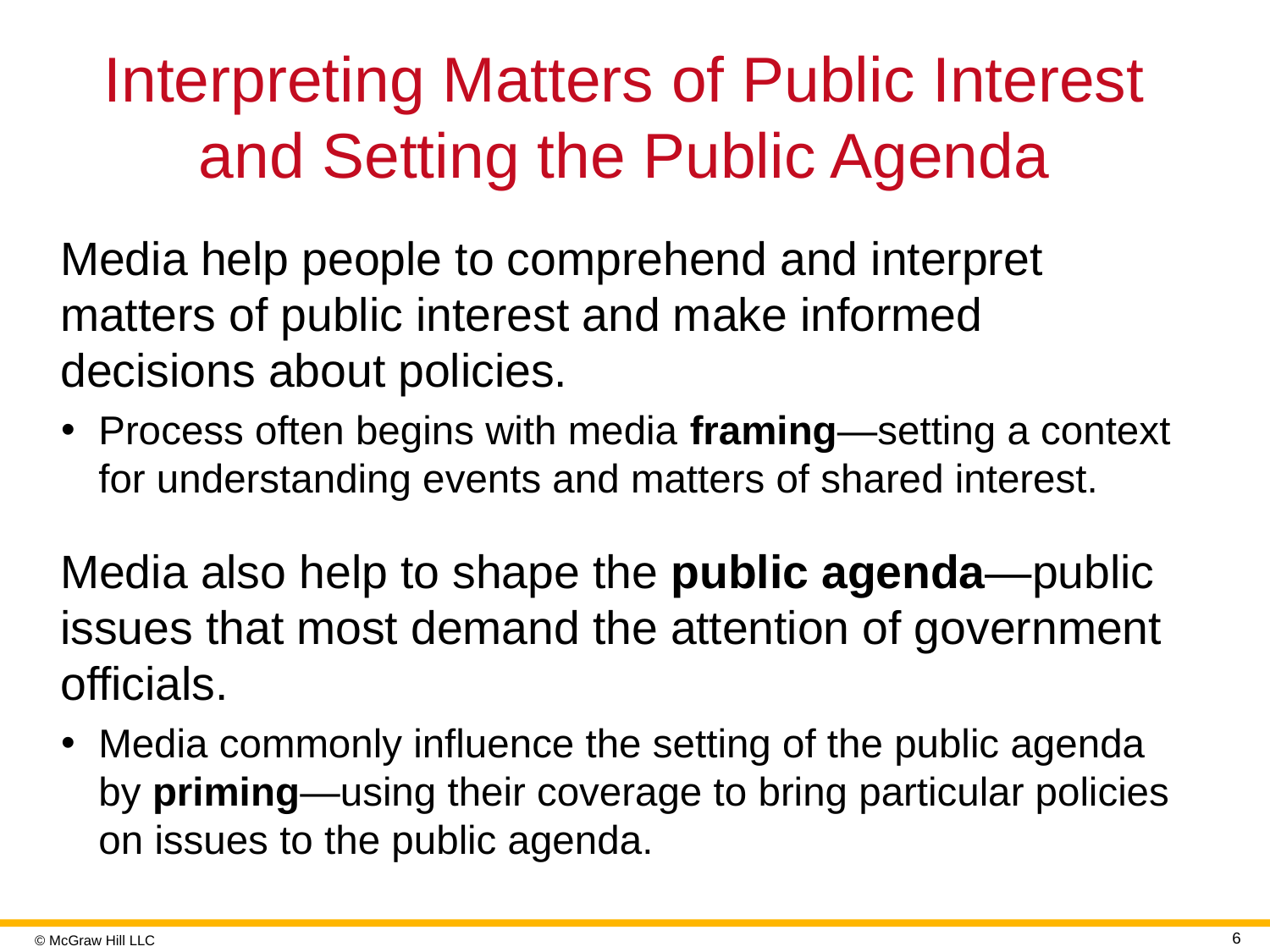

# Interpreting Matters of Public Interest and Setting the Public Agenda
Media help people to comprehend and interpret matters of public interest and make informed decisions about policies.
Process often begins with media framing—setting a context for understanding events and matters of shared interest.
Media also help to shape the public agenda—public issues that most demand the attention of government officials.
Media commonly influence the setting of the public agenda by priming—using their coverage to bring particular policies on issues to the public agenda.
6